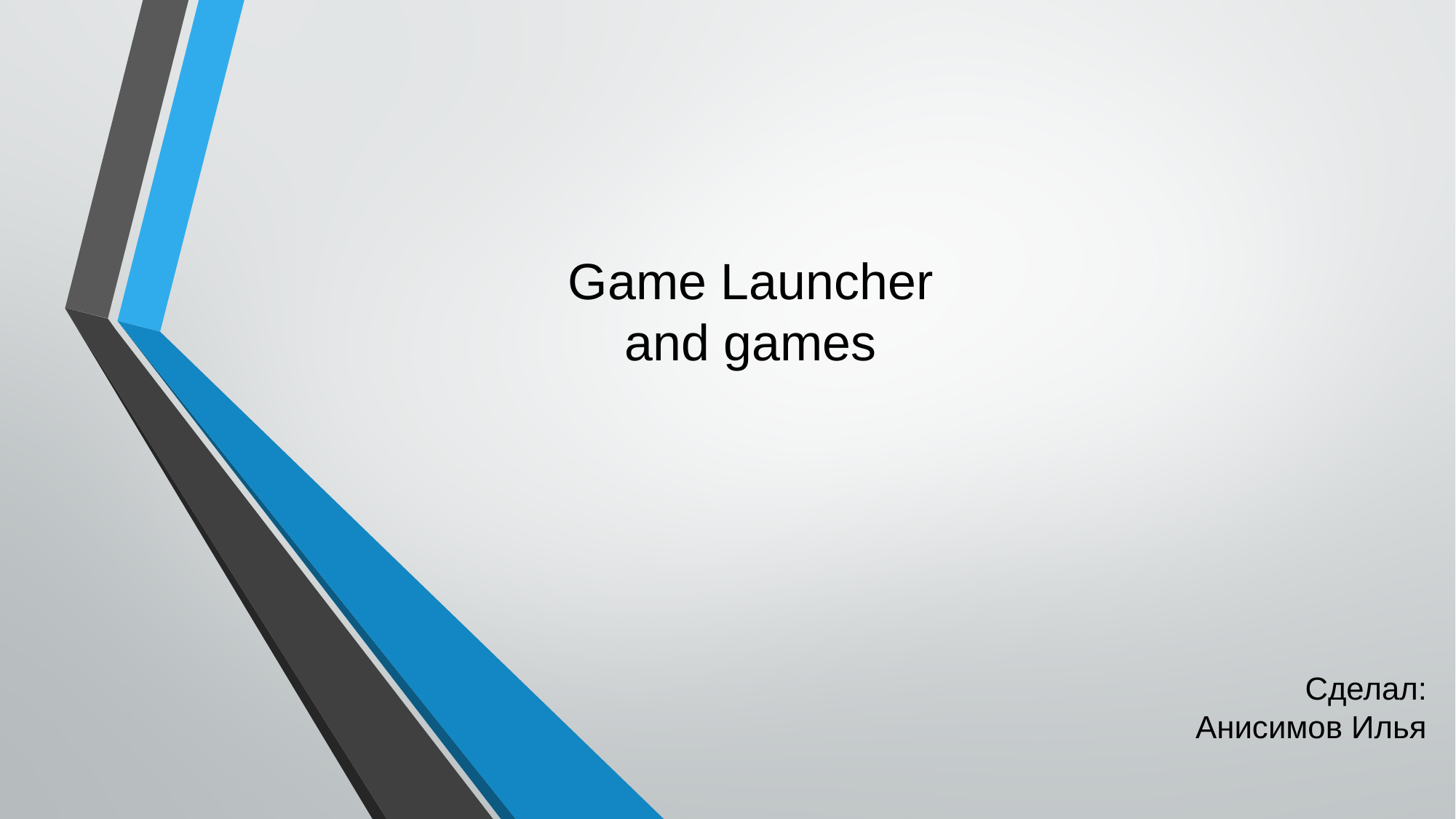

# Game Launcher and games
Сделал:
Анисимов Илья